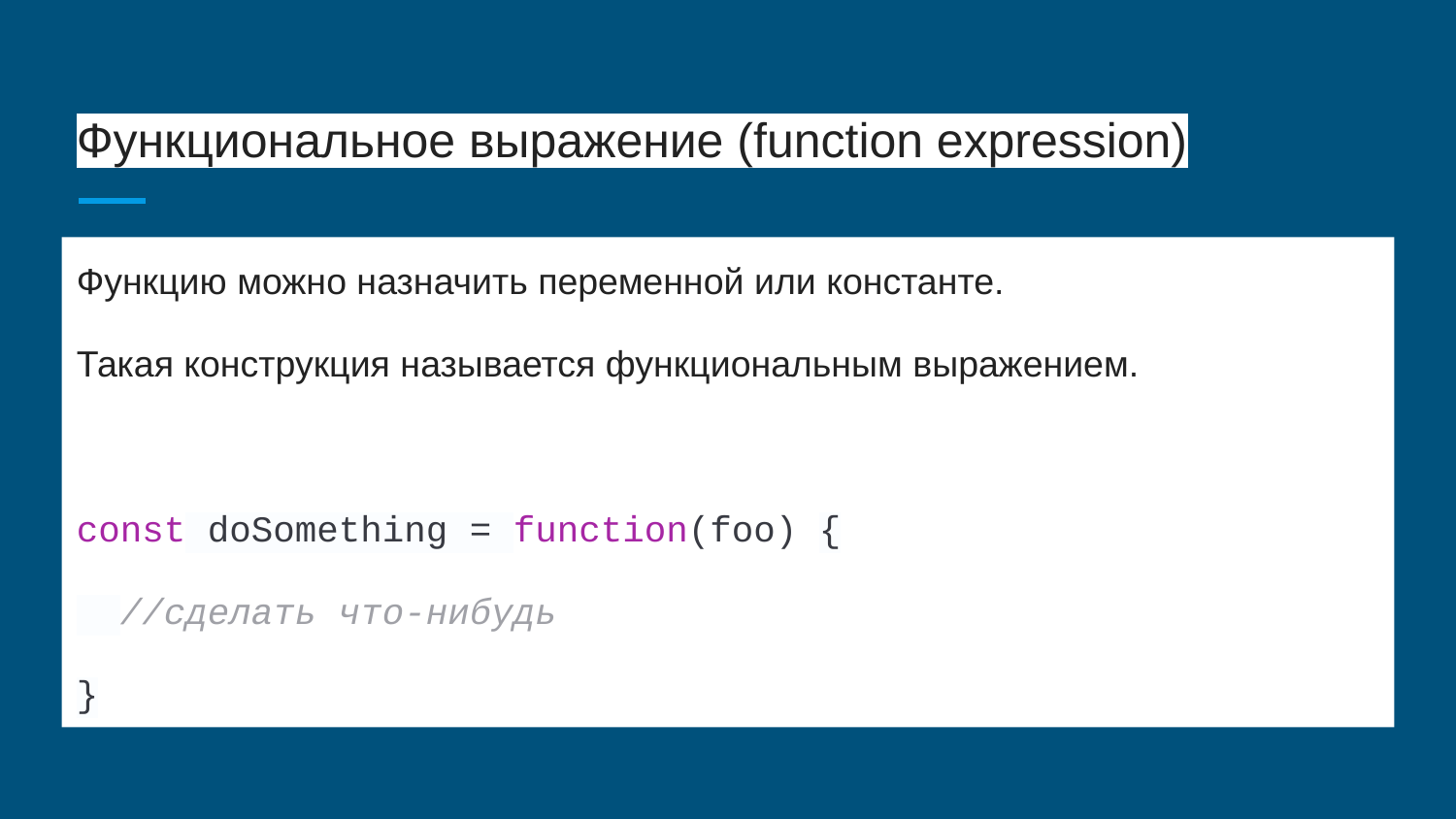

# Функциональное выражение (function expression)
Функцию можно назначить переменной или константе.
Такая конструкция называется функциональным выражением.

const doSomething = function(foo) {
  //сделать что-нибудь
}